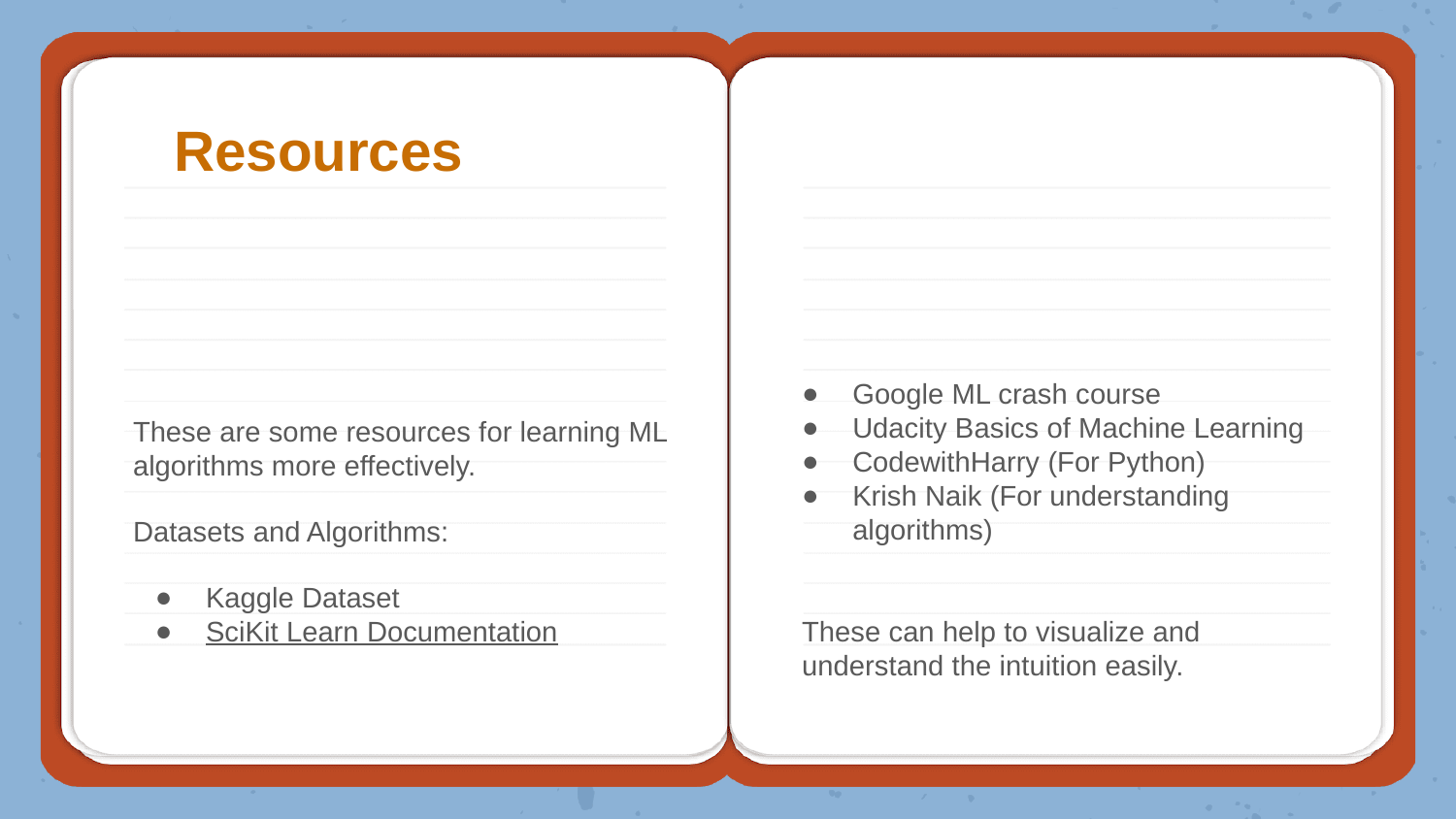

# Resources
These are some resources for learning ML algorithms more effectively.
Datasets and Algorithms:
Kaggle Dataset
SciKit Learn Documentation

Google ML crash course
Udacity Basics of Machine Learning
CodewithHarry (For Python)
Krish Naik (For understanding algorithms)

These can help to visualize and understand the intuition easily.